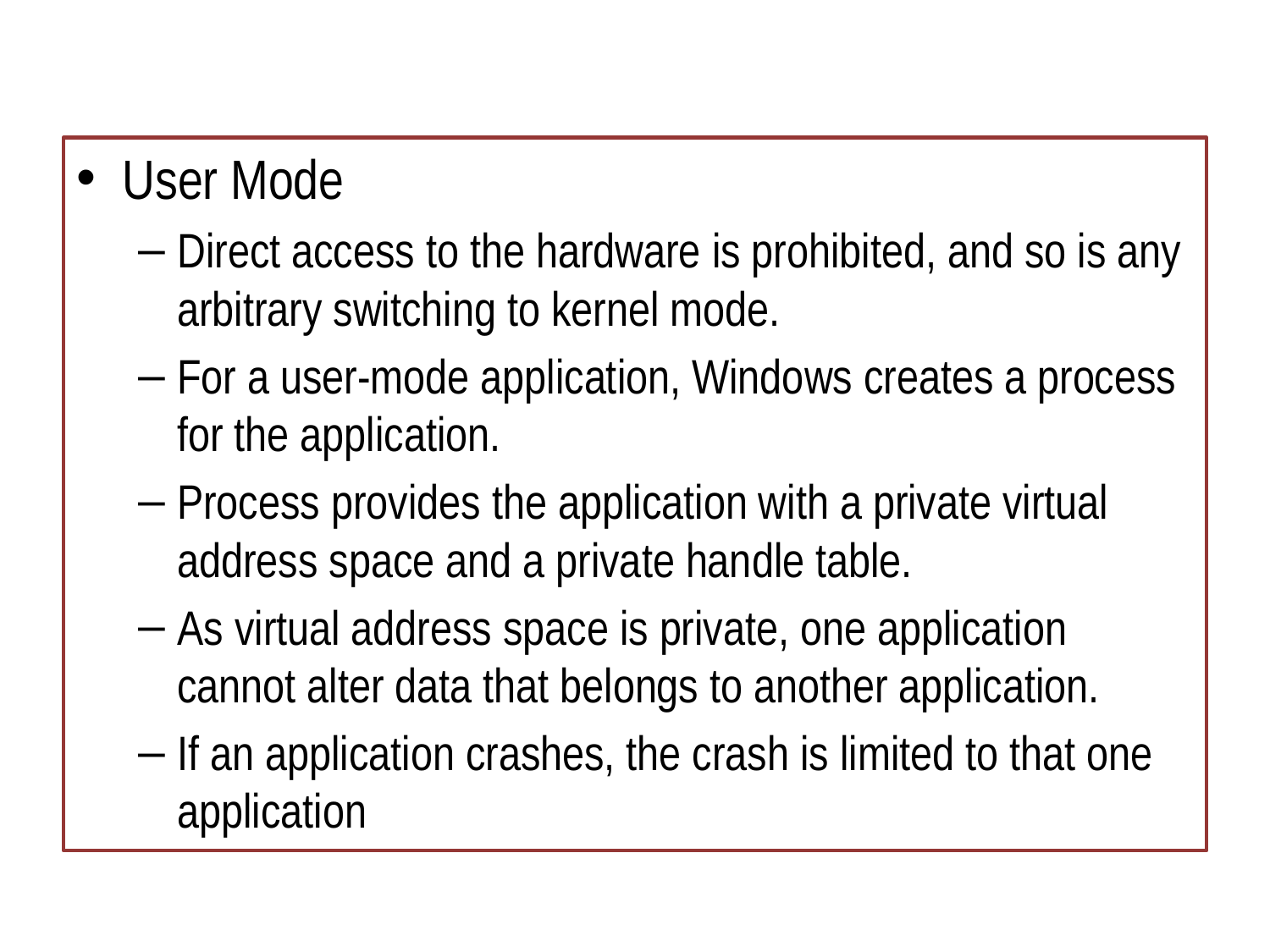

User Mode
Direct access to the hardware is prohibited, and so is any arbitrary switching to kernel mode.
For a user-mode application, Windows creates a process for the application.
Process provides the application with a private virtual address space and a private handle table.
As virtual address space is private, one application cannot alter data that belongs to another application.
If an application crashes, the crash is limited to that one application